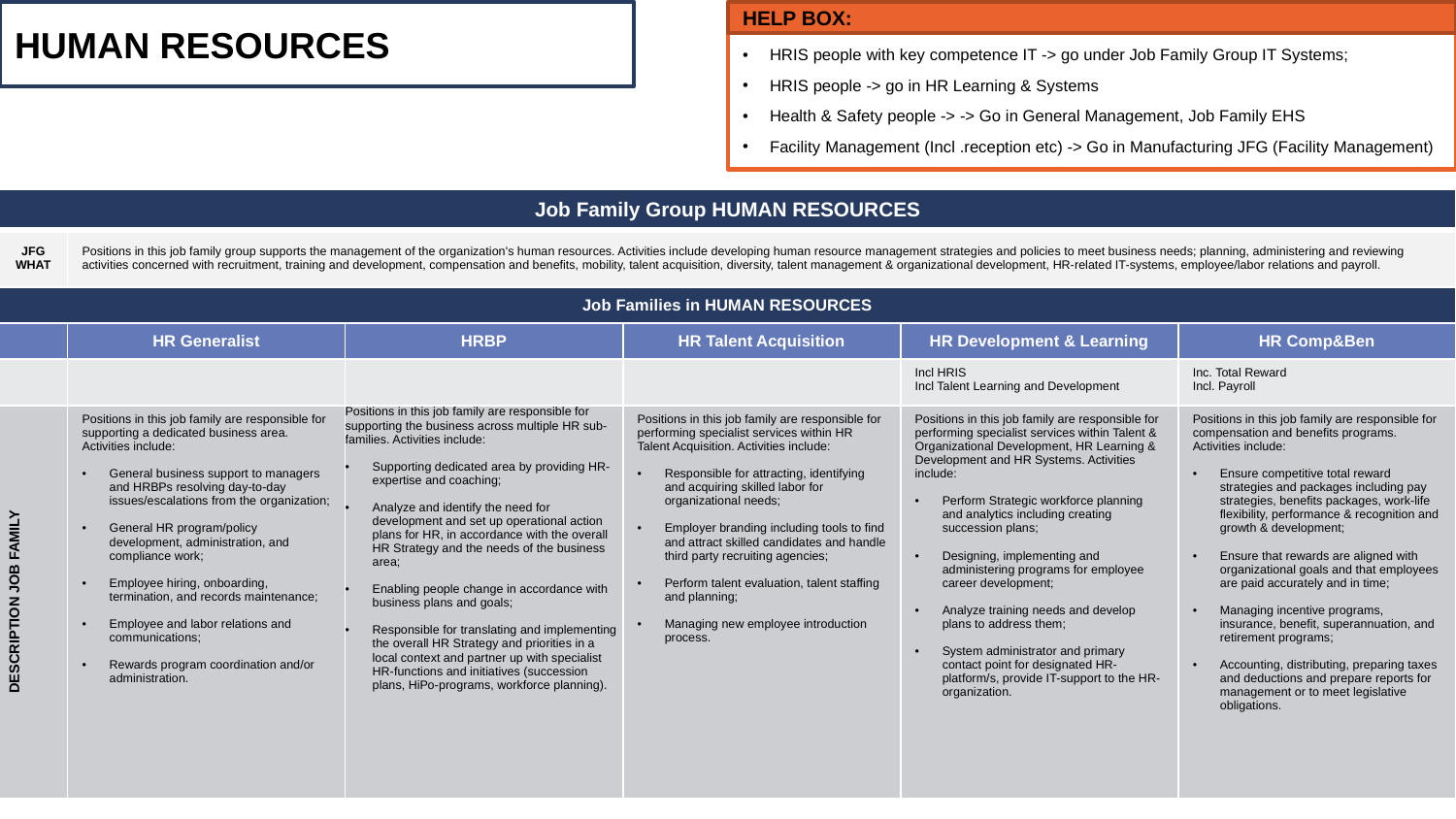

HUMAN RESOURCES
HELP BOX:

HRIS people with key competence IT -> go under Job Family Group IT Systems;
HRIS people -> go in HR Learning & Systems
Health & Safety people -> -> Go in General Management, Job Family EHS
Facility Management (Incl .reception etc) -> Go in Manufacturing JFG (Facility Management)
| Job Family Group HUMAN RESOURCES |  |  |  |  |  |
| --- | --- | --- | --- | --- | --- |
| JFG WHAT | Positions in this job family group supports the management of the organization's human resources. Activities include developing human resource management strategies and policies to meet business needs; planning, administering and reviewing activities concerned with recruitment, training and development, compensation and benefits, mobility, talent acquisition, diversity, talent management & organizational development, HR-related IT-systems, employee/labor relations and payroll. |  |  |  |  |
| Job Families in HUMAN RESOURCES |  |  |  |  |  |
|  | HR Generalist | HRBP | HR Talent Acquisition | HR Development & Learning | HR Comp&Ben |
|  |  |  |  | Incl HRIS Incl Talent Learning and Development | Inc. Total Reward Incl. Payroll |
| DESCRIPTION JOB FAMILY | Positions in this job family are responsible for supporting a dedicated business area. Activities include: General business support to managers and HRBPs resolving day-to-day issues/escalations from the organization; General HR program/policy development, administration, and compliance work; Employee hiring, onboarding, termination, and records maintenance; Employee and labor relations and communications; Rewards program coordination and/or administration. | Positions in this job family are responsible for supporting the business across multiple HR sub-families. Activities include: Supporting dedicated area by providing HR-expertise and coaching; Analyze and identify the need for development and set up operational action plans for HR, in accordance with the overall HR Strategy and the needs of the business area; Enabling people change in accordance with business plans and goals; Responsible for translating and implementing the overall HR Strategy and priorities in a local context and partner up with specialist HR-functions and initiatives (succession plans, HiPo-programs, workforce planning). | Positions in this job family are responsible for performing specialist services within HR Talent Acquisition. Activities include: Responsible for attracting, identifying and acquiring skilled labor for organizational needs; Employer branding including tools to find and attract skilled candidates and handle third party recruiting agencies; Perform talent evaluation, talent staffing and planning; Managing new employee introduction process. | Positions in this job family are responsible for performing specialist services within Talent & Organizational Development, HR Learning & Development and HR Systems. Activities include: Perform Strategic workforce planning and analytics including creating succession plans; Designing, implementing and administering programs for employee career development; Analyze training needs and develop plans to address them; System administrator and primary contact point for designated HR-platform/s, provide IT-support to the HR-organization. | Positions in this job family are responsible for compensation and benefits programs. Activities include: Ensure competitive total reward strategies and packages including pay strategies, benefits packages, work-life flexibility, performance & recognition and growth & development; Ensure that rewards are aligned with organizational goals and that employees are paid accurately and in time;   Managing incentive programs, insurance, benefit, superannuation, and retirement programs; Accounting, distributing, preparing taxes and deductions and prepare reports for management or to meet legislative obligations. |